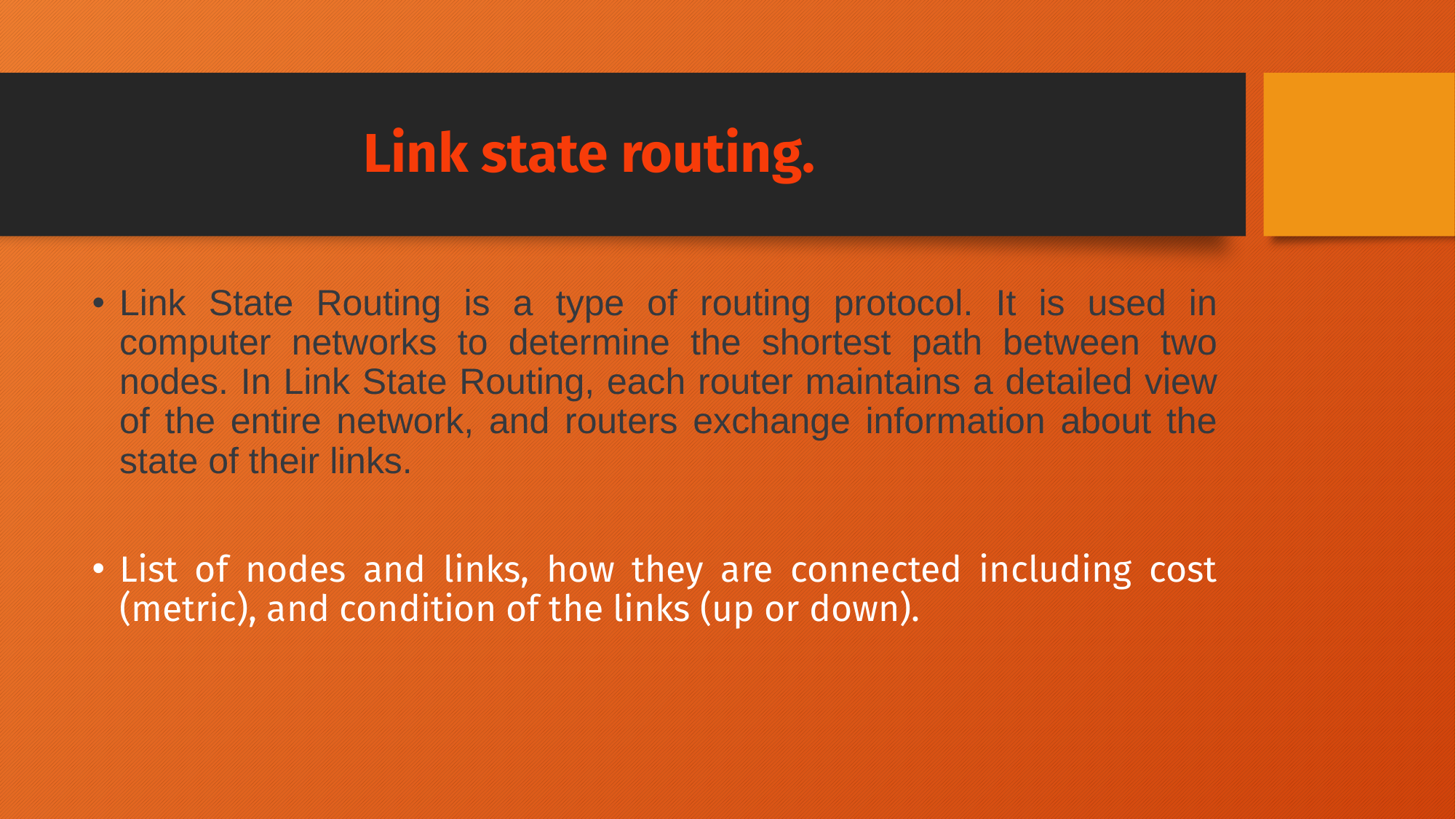

# Link state routing.
Link State Routing is a type of routing protocol. It is used in computer networks to determine the shortest path between two nodes. In Link State Routing, each router maintains a detailed view of the entire network, and routers exchange information about the state of their links.

List of nodes and links, how they are connected including cost (metric), and condition of the links (up or down).